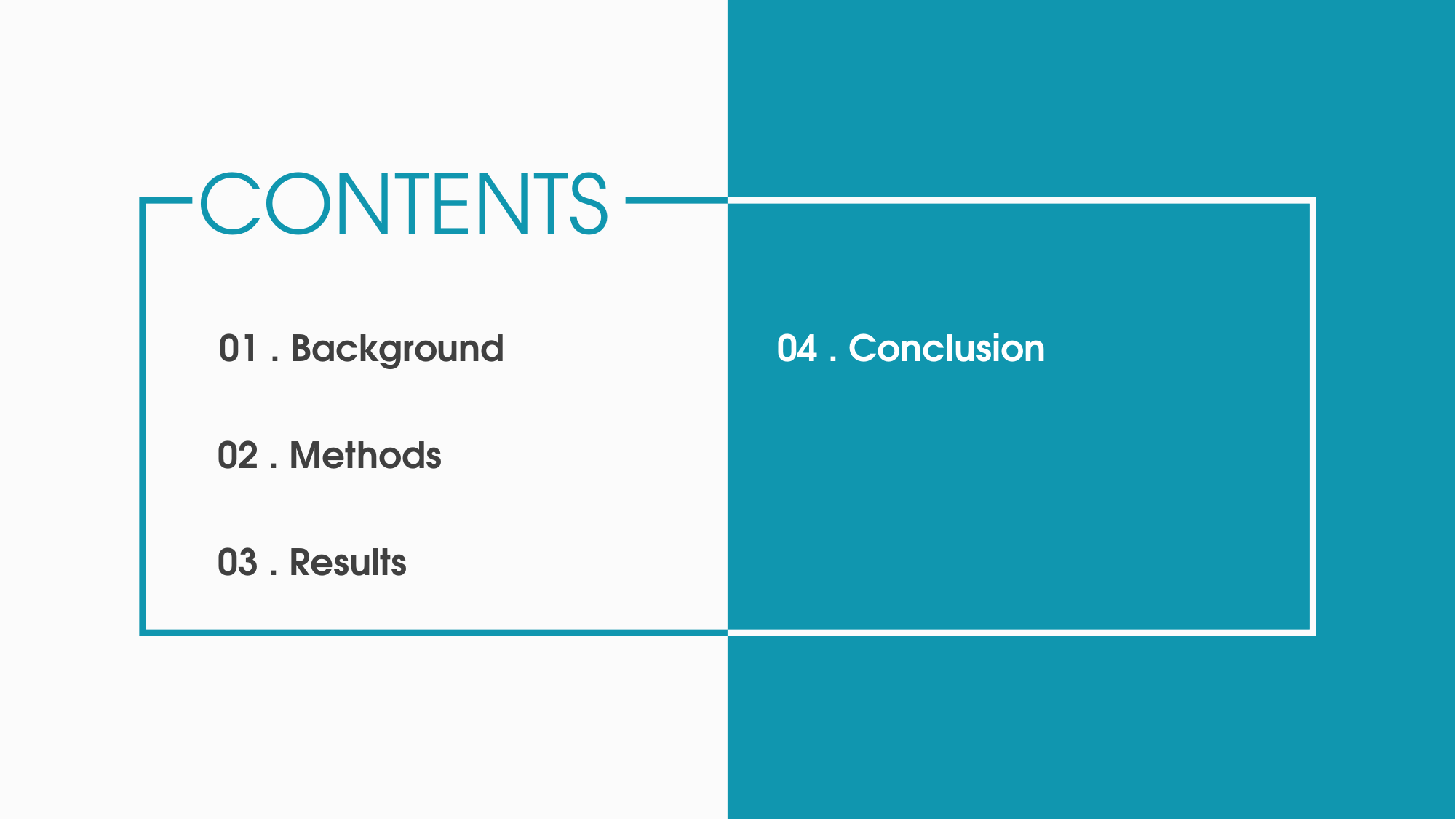

CONTENTS

04 . Conclusion
01 . Background
02 . Methods
03 . Results